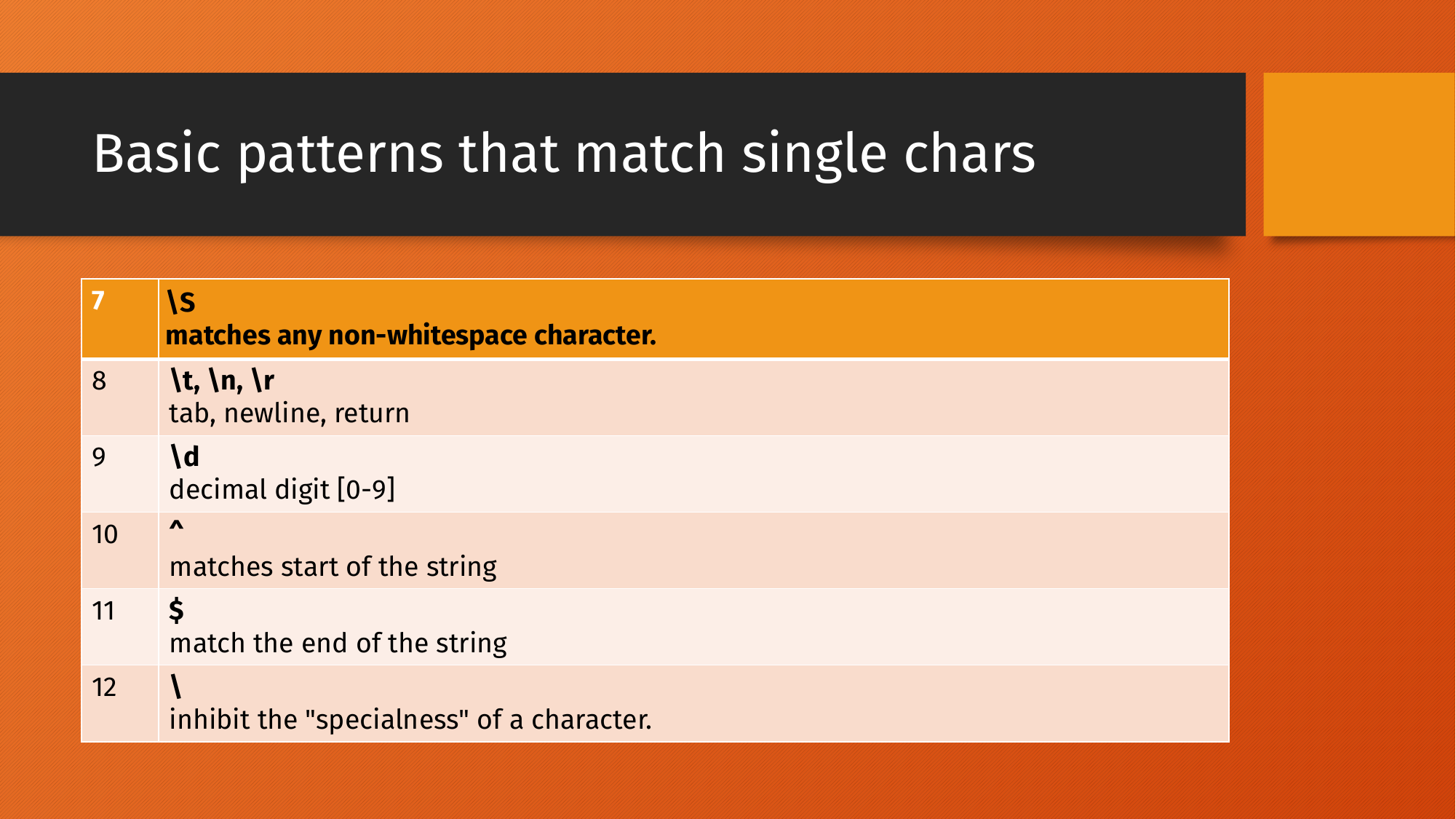

# Basic patterns that match single chars
| 7 | \S matches any non-whitespace character. |
| --- | --- |
| 8 | \t, \n, \r tab, newline, return |
| 9 | \d decimal digit [0-9] |
| 10 | ^ matches start of the string |
| 11 | $ match the end of the string |
| 12 | \ inhibit the "specialness" of a character. |